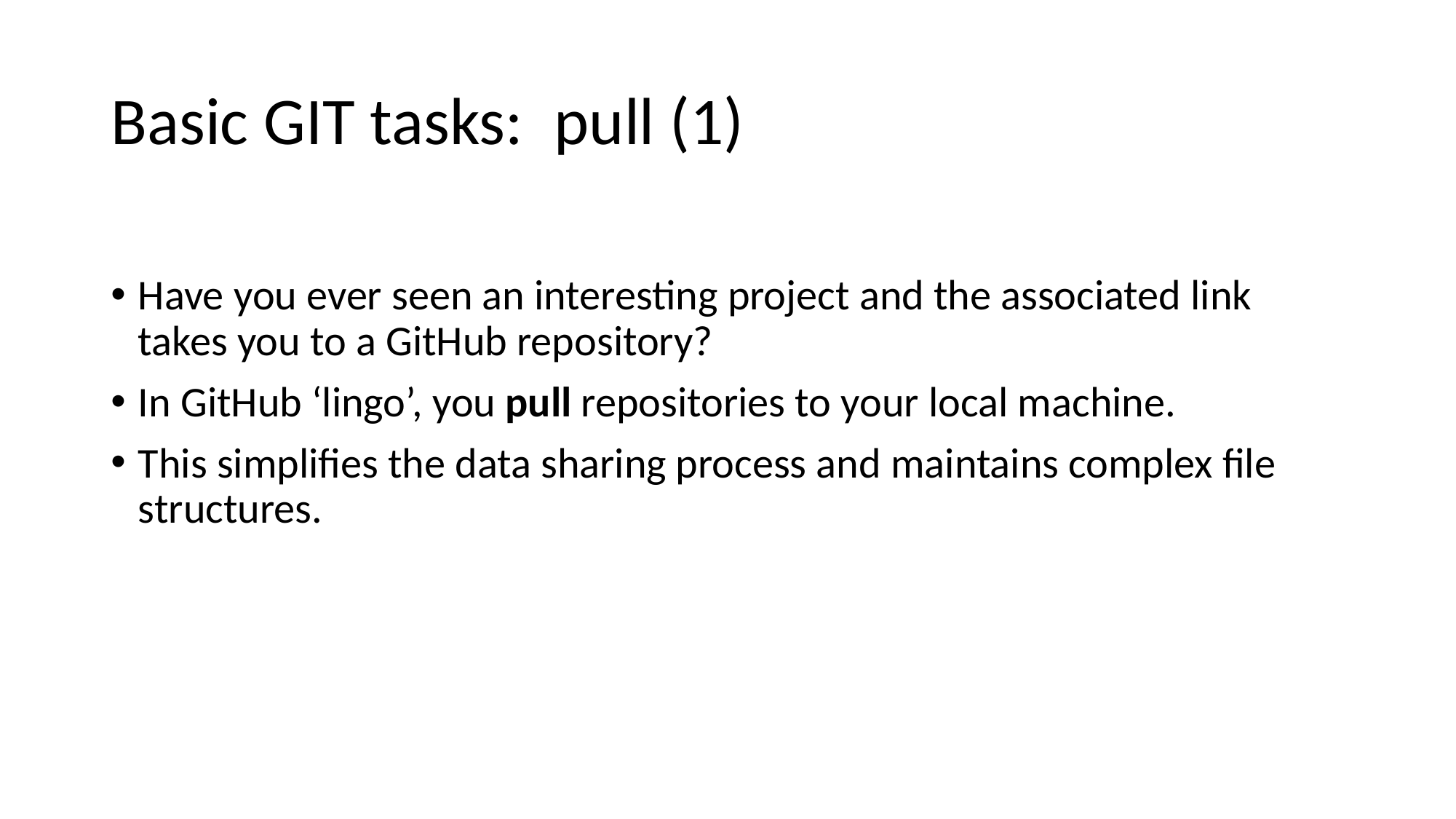

# Basic GIT tasks:  pull (1)

Have you ever seen an interesting project and the associated link takes you to a GitHub repository?
In GitHub ‘lingo’, you pull repositories to your local machine.
This simplifies the data sharing process and maintains complex file structures.